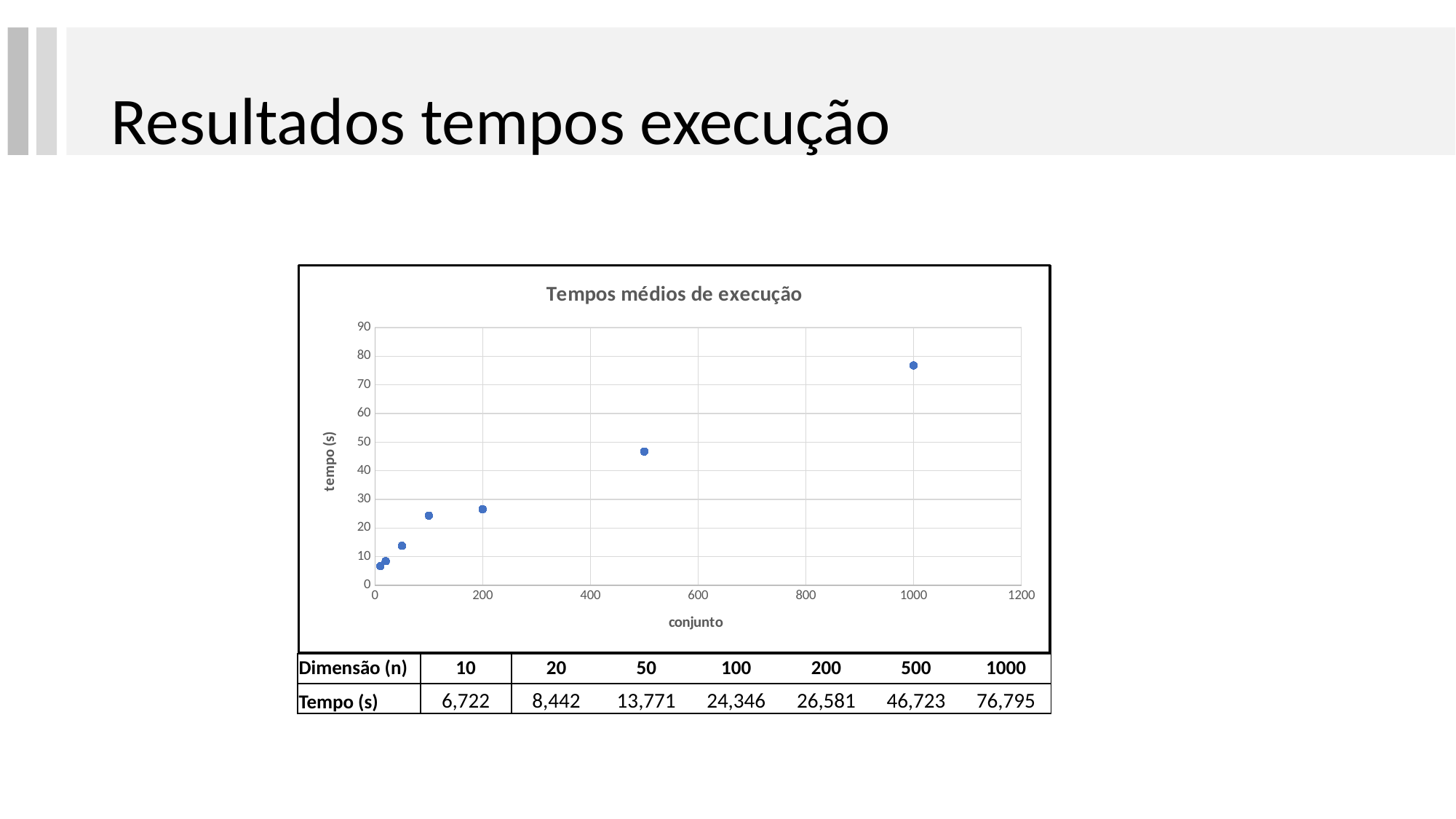

# Resultados tempos execução

### Chart: Tempos médios de execução

| Category |  |
|---|---|
| Dimensão (n) | 10 | 20 | 50 | 100 | 200 | 500 | 1000 |
| --- | --- | --- | --- | --- | --- | --- | --- |
| Tempo (s) | 6,722 | 8,442 | 13,771 | 24,346 | 26,581 | 46,723 | 76,795 |